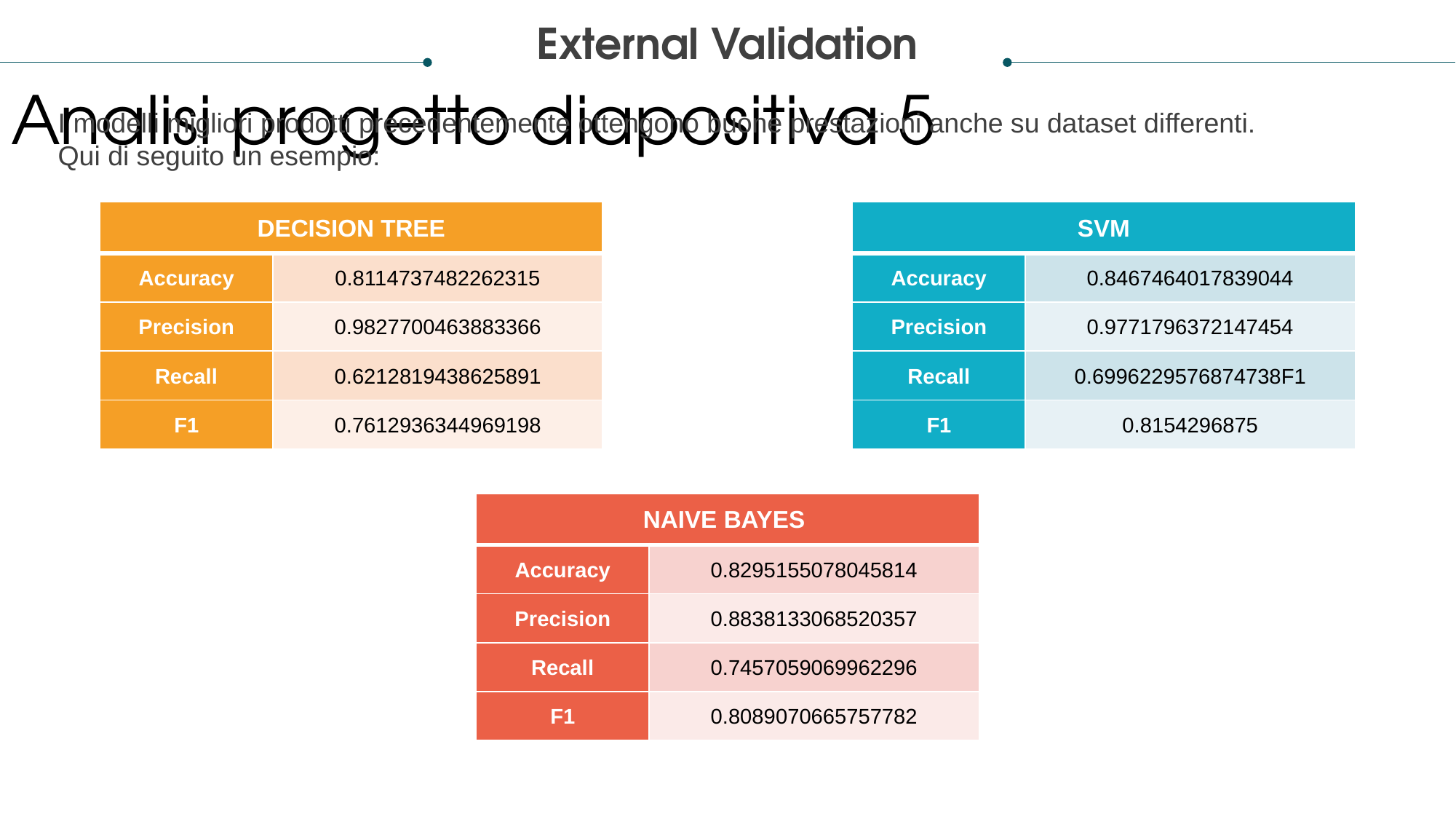

External Validation
Analisi progetto diapositiva 5
I modelli migliori prodotti precedentemente ottengono buone prestazioni anche su dataset differenti.
Qui di seguito un esempio:
| SVM |  |
| --- | --- |
| Accuracy | 0.8467464017839044 |
| Precision | 0.9771796372147454 |
| Recall | 0.6996229576874738F1 |
| F1 | 0.8154296875 |
| DECISION TREE |  |
| --- | --- |
| Accuracy | 0.8114737482262315 |
| Precision | 0.9827700463883366 |
| Recall | 0.6212819438625891 |
| F1 | 0.7612936344969198 |
| NAIVE BAYES |  |
| --- | --- |
| Accuracy | 0.8295155078045814 |
| Precision | 0.8838133068520357 |
| Recall | 0.7457059069962296 |
| F1 | 0.8089070665757782 |